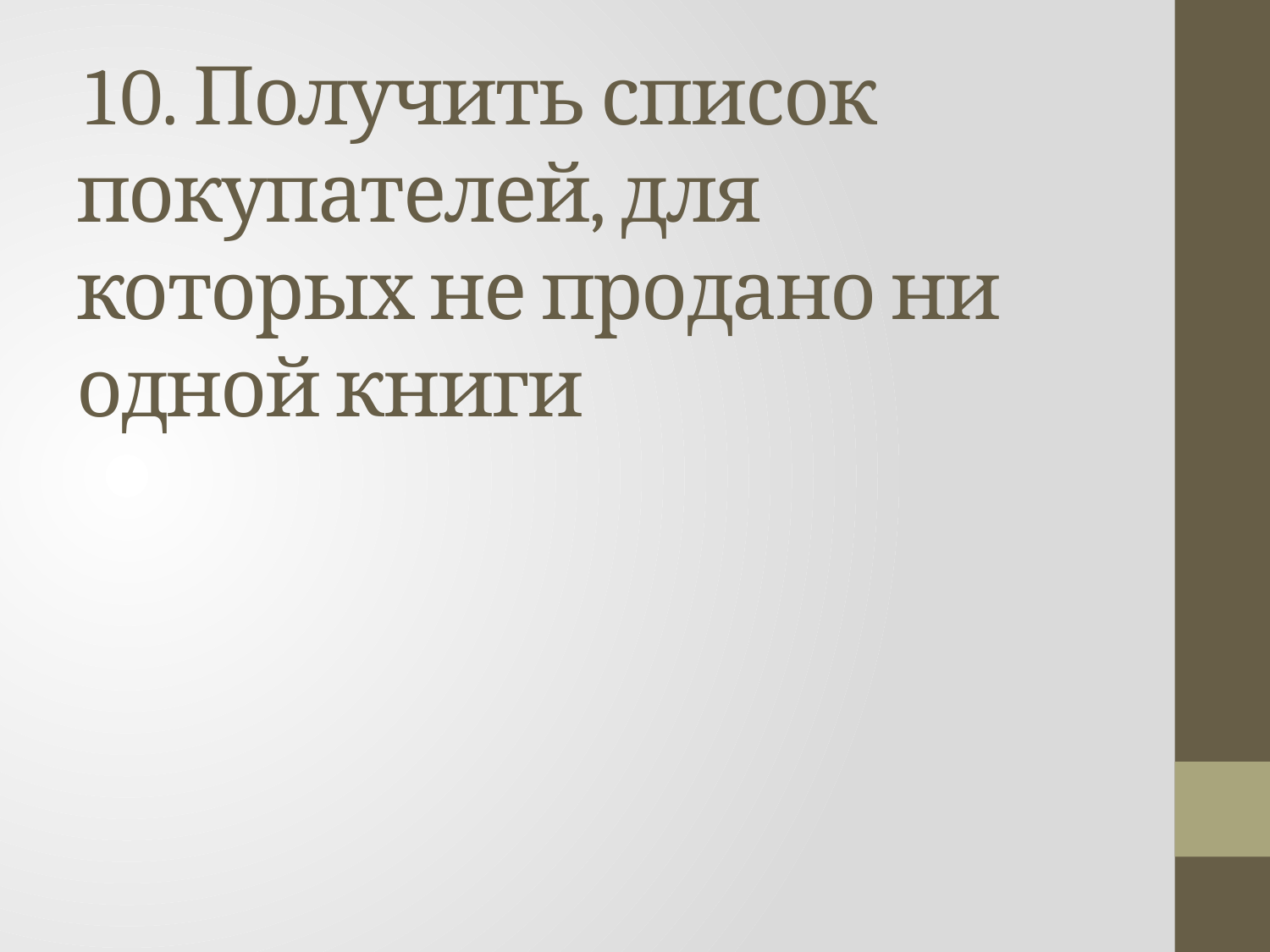

# 10. Получить список покупателей, для которых не продано ни одной книги